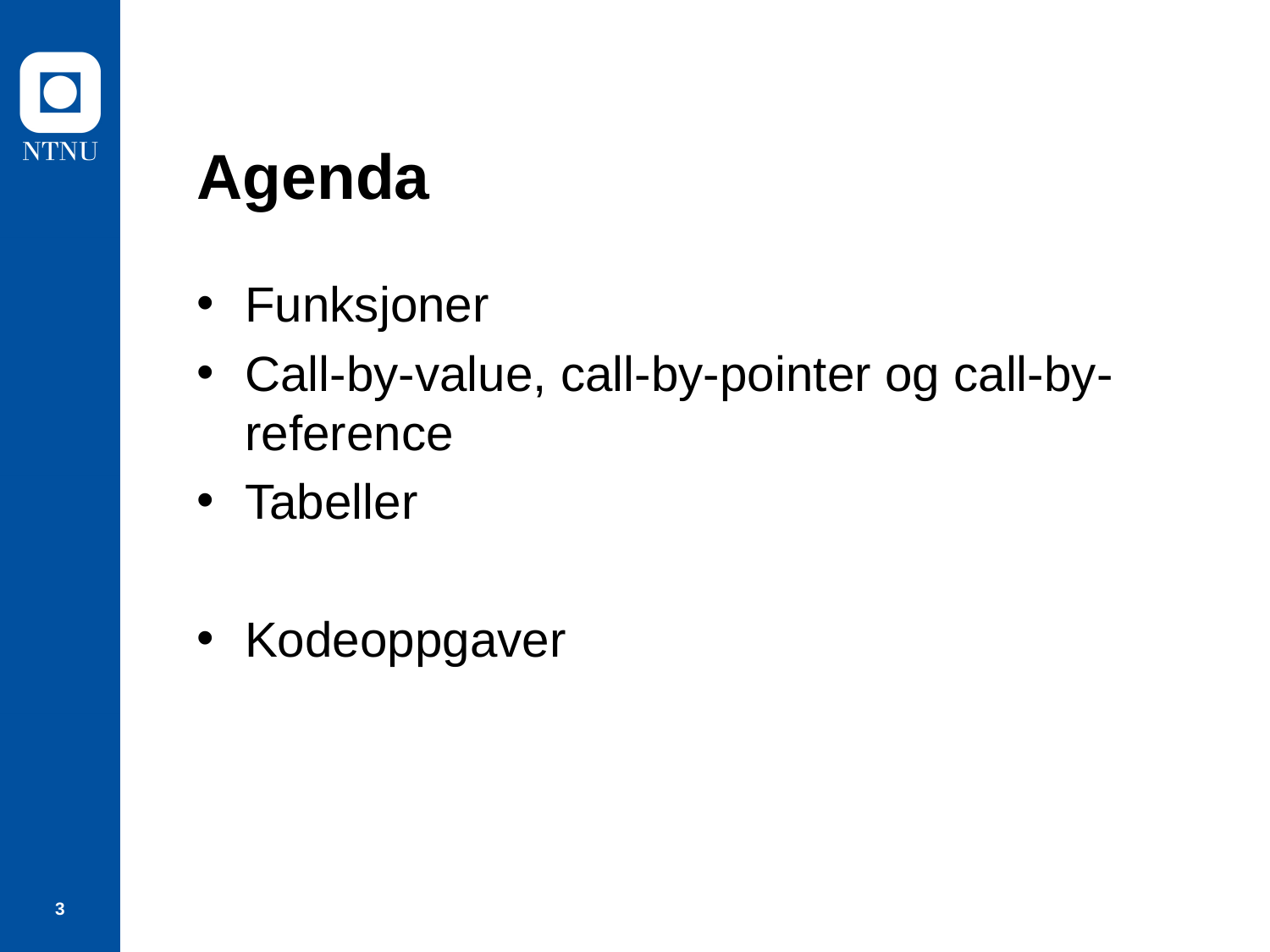

# Agenda
Funksjoner
Call-by-value, call-by-pointer og call-by-reference
Tabeller

Kodeoppgaver